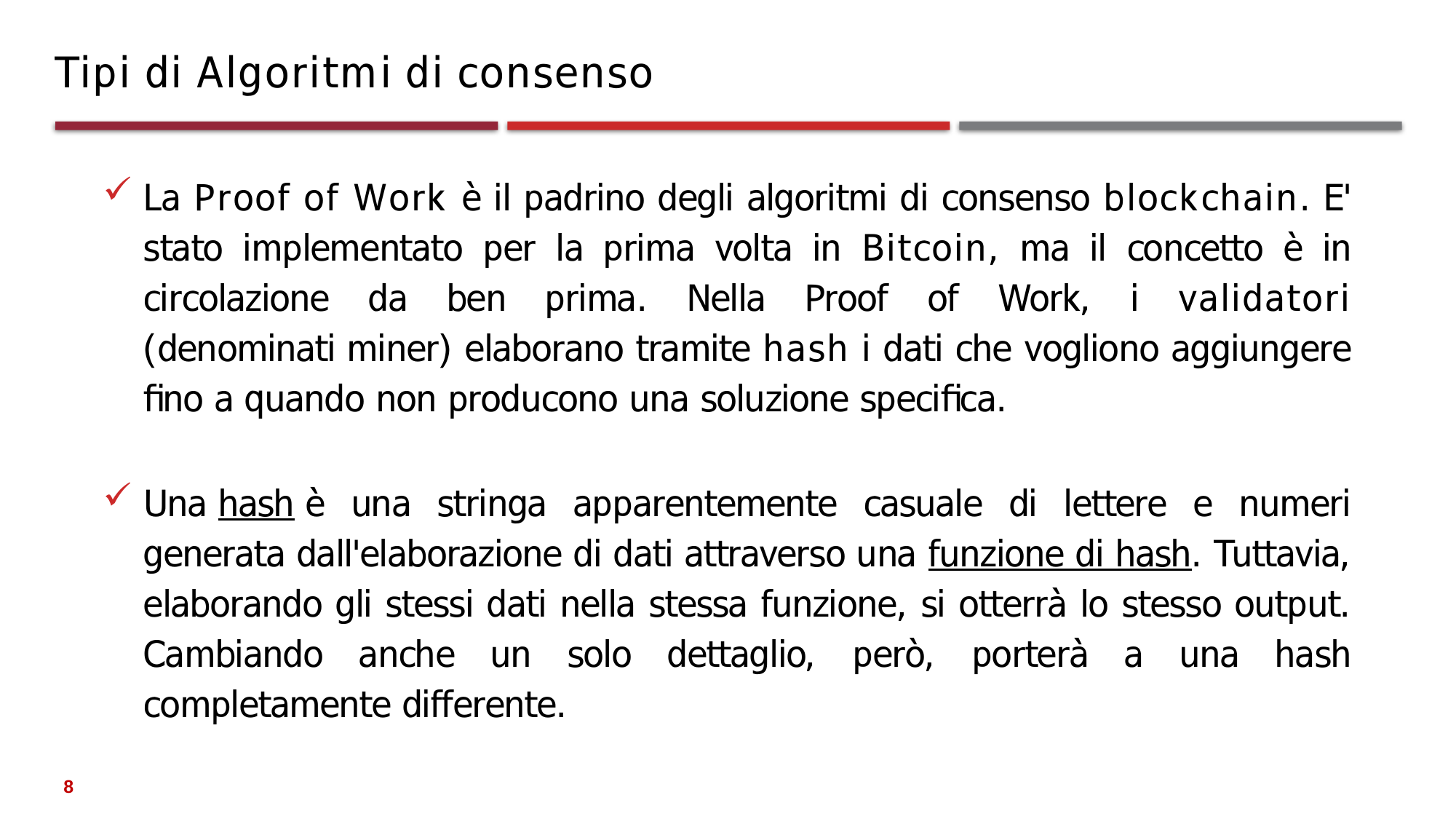

# Tipi di Algoritmi di consenso
La Proof of Work è il padrino degli algoritmi di consenso blockchain. E' stato implementato per la prima volta in Bitcoin, ma il concetto è in circolazione da ben prima. Nella Proof of Work, i validatori (denominati miner) elaborano tramite hash i dati che vogliono aggiungere fino a quando non producono una soluzione specifica.
Una hash è una stringa apparentemente casuale di lettere e numeri generata dall'elaborazione di dati attraverso una funzione di hash. Tuttavia, elaborando gli stessi dati nella stessa funzione, si otterrà lo stesso output. Cambiando anche un solo dettaglio, però, porterà a una hash completamente differente.
8